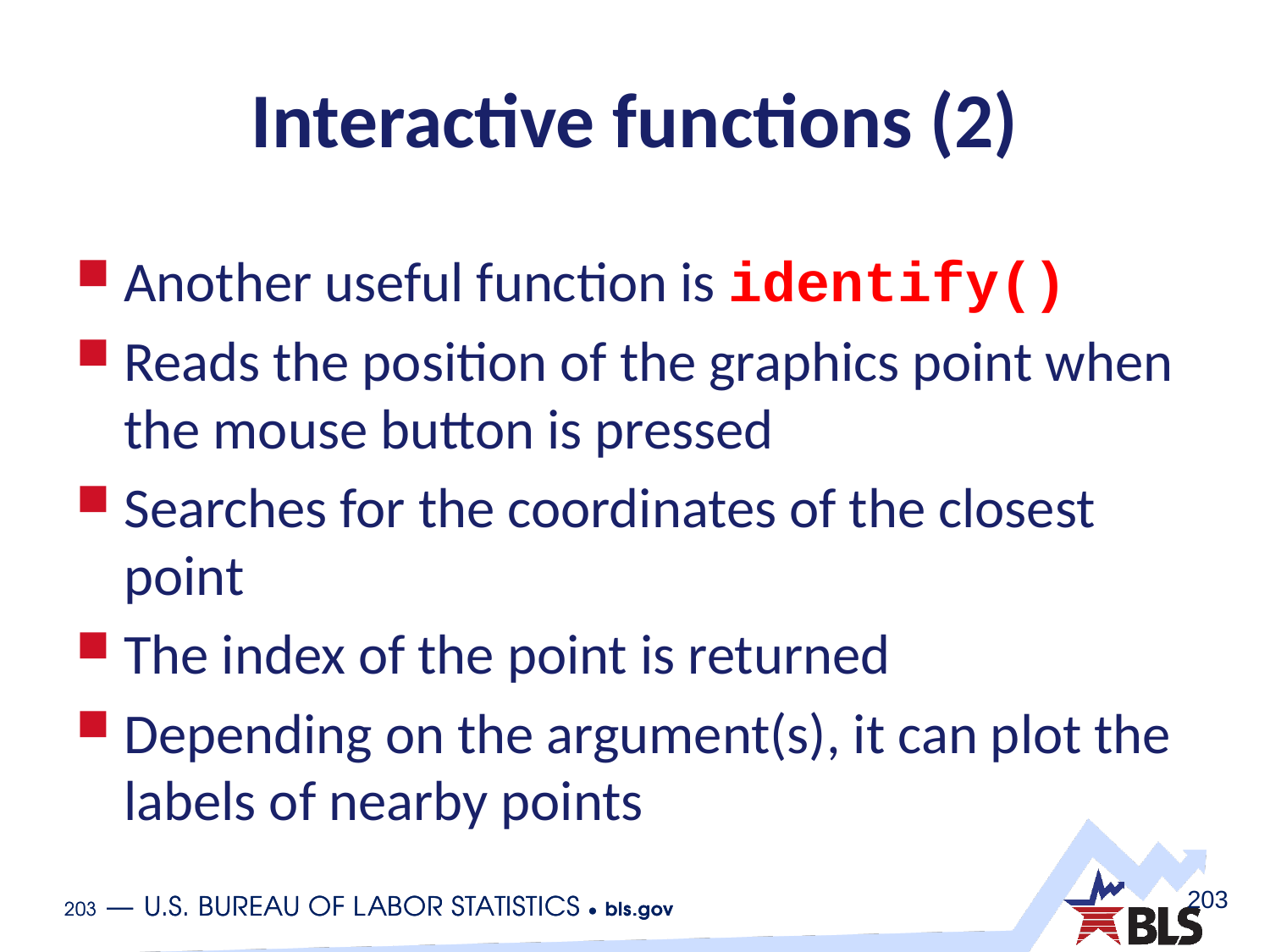

# Interactive functions (2)
Another useful function is identify()
Reads the position of the graphics point when the mouse button is pressed
Searches for the coordinates of the closest point
The index of the point is returned
Depending on the argument(s), it can plot the labels of nearby points
203